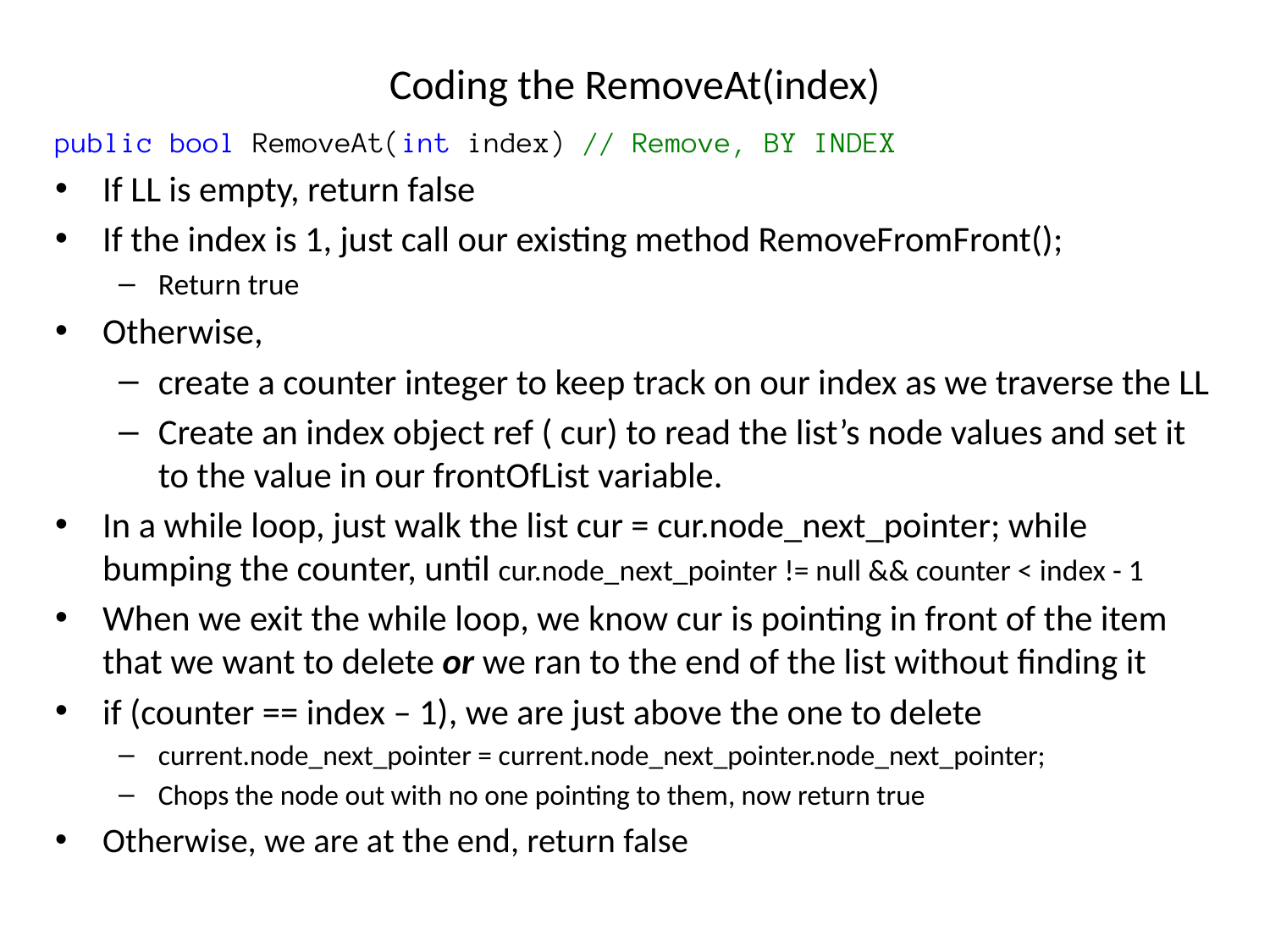

# Coding the RemoveAt(index)
public bool RemoveAt(int index) // Remove, BY INDEX
If LL is empty, return false
If the index is 1, just call our existing method RemoveFromFront();
Return true
Otherwise,
create a counter integer to keep track on our index as we traverse the LL
Create an index object ref ( cur) to read the list’s node values and set it to the value in our frontOfList variable.
In a while loop, just walk the list cur = cur.node_next_pointer; while bumping the counter, until cur.node_next_pointer != null && counter < index - 1
When we exit the while loop, we know cur is pointing in front of the item that we want to delete or we ran to the end of the list without finding it
if (counter == index – 1), we are just above the one to delete
current.node_next_pointer = current.node_next_pointer.node_next_pointer;
Chops the node out with no one pointing to them, now return true
Otherwise, we are at the end, return false